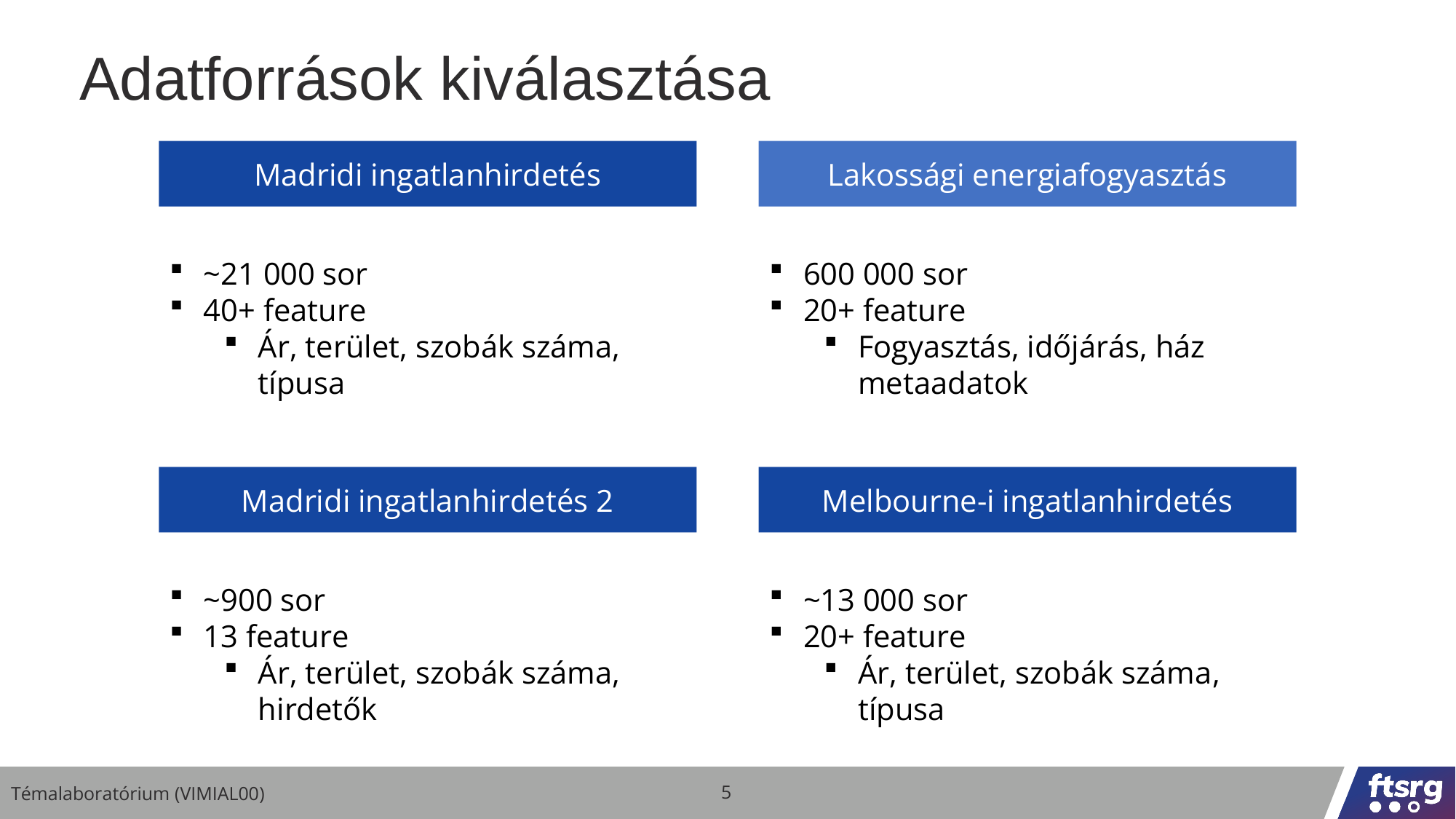

# Adatforrások kiválasztása
Madridi ingatlanhirdetés
Lakossági energiafogyasztás
~21 000 sor
40+ feature
Ár, terület, szobák száma, típusa
600 000 sor
20+ feature
Fogyasztás, időjárás, ház metaadatok
Madridi ingatlanhirdetés 2
Melbourne-i ingatlanhirdetés
~900 sor
13 feature
Ár, terület, szobák száma, hirdetők
~13 000 sor
20+ feature
Ár, terület, szobák száma, típusa
Témalaboratórium (VIMIAL00)
5